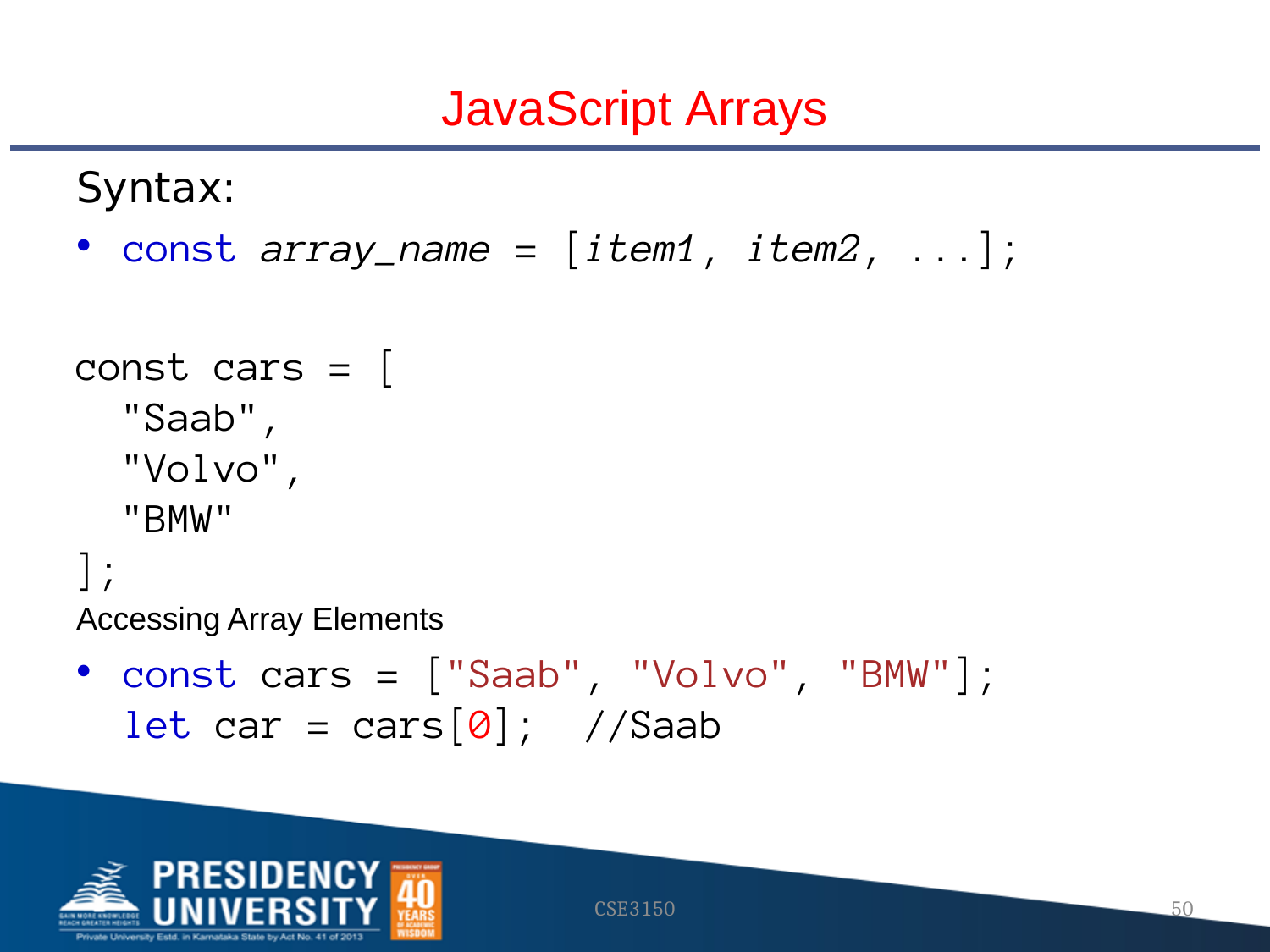

# JavaScript Arrays
Syntax:
const array_name = [item1, item2, ...];

const cars = [
  "Saab",
  "Volvo",
  "BMW"
];
Accessing Array Elements
const cars = ["Saab", "Volvo", "BMW"];
let car = cars[0];  //Saab

CSE3150
50